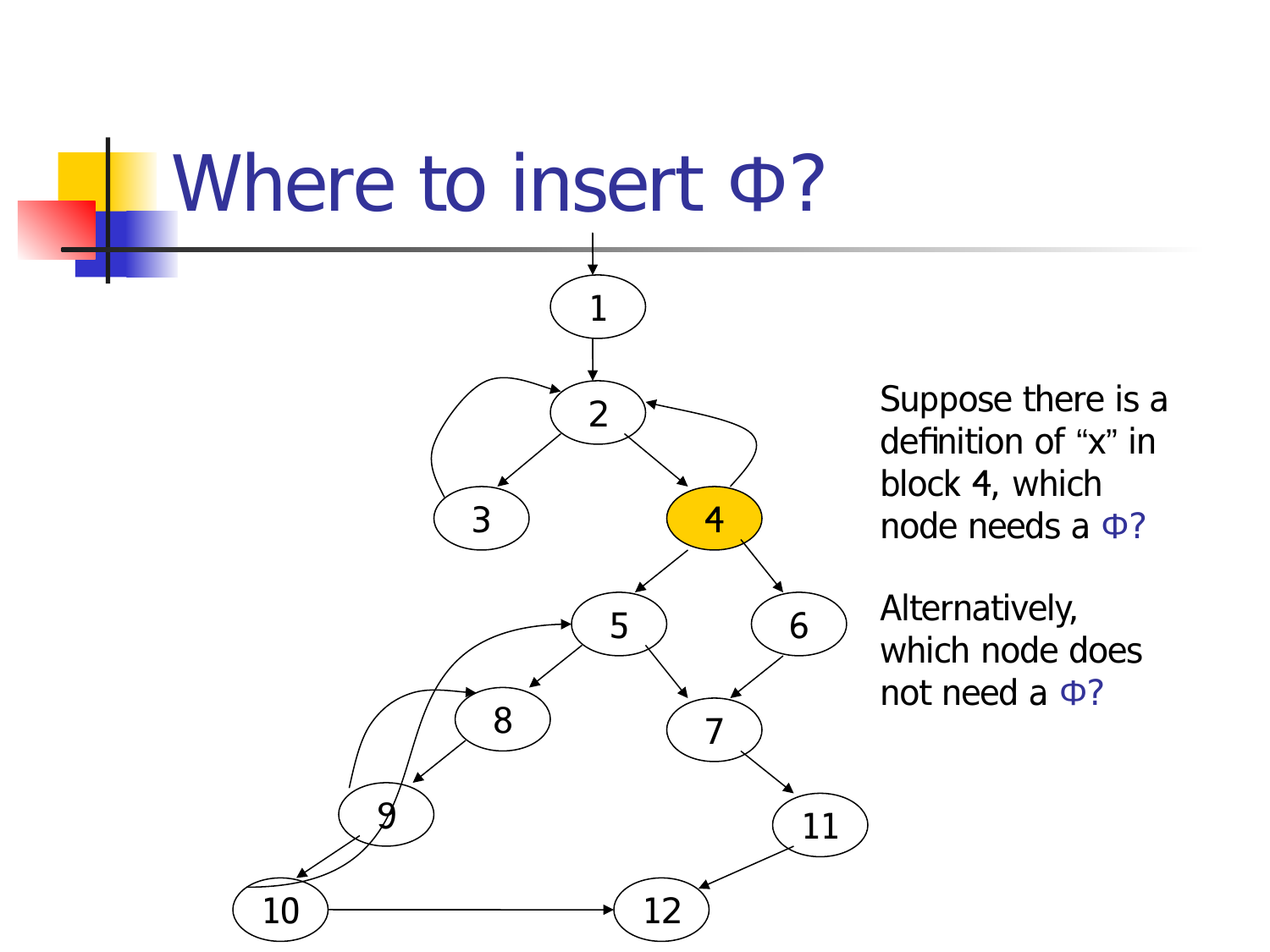

# Where to insert Φ?

1

Suppose there is a definition of “x” in block 4, which node needs a Φ?

2

3
4

Alternatively, which node does not need a Φ?
5
6

8
7

9
11

10
12